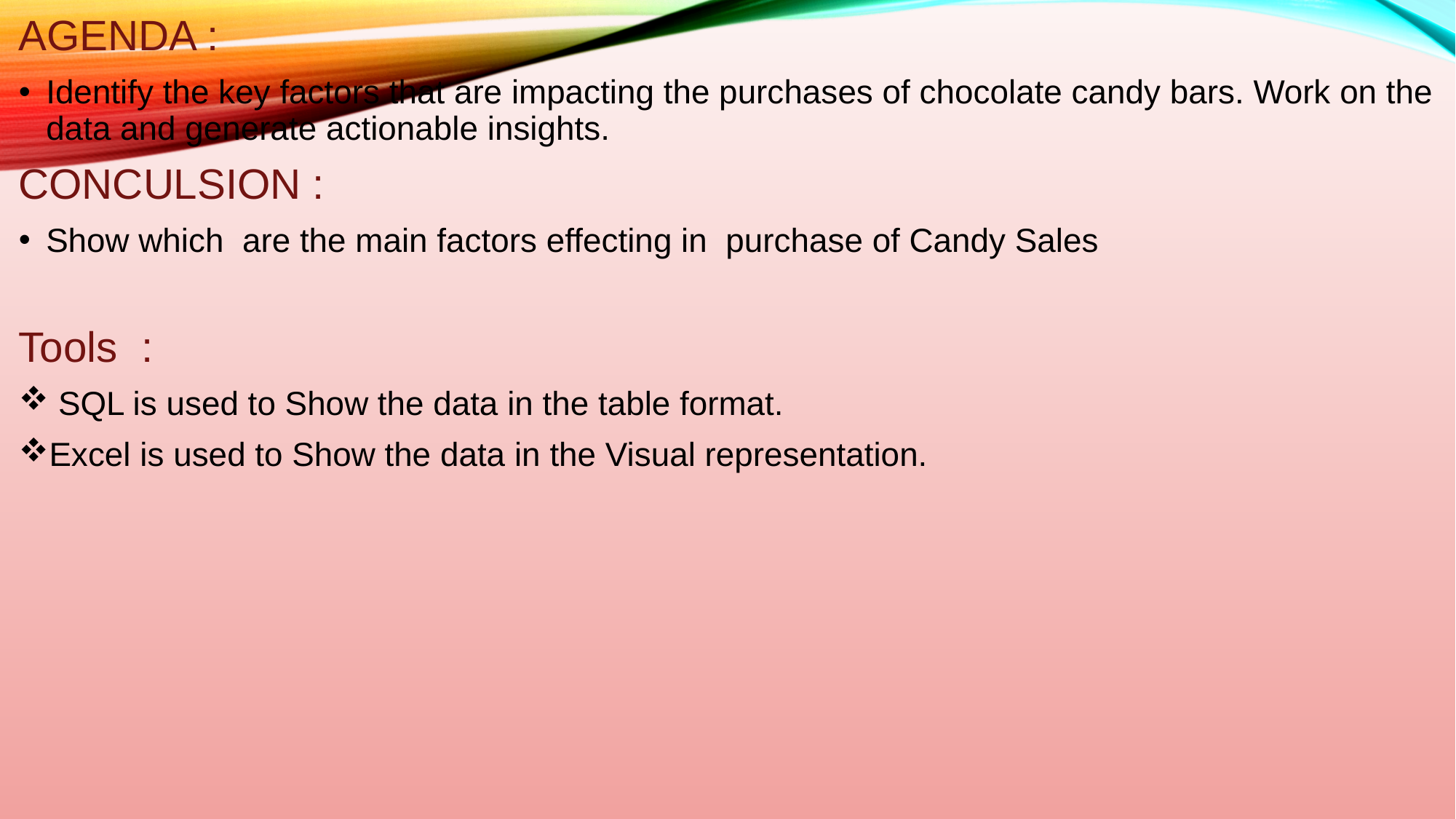

AGENDA :
Identify the key factors that are impacting the purchases of chocolate candy bars. Work on the data and generate actionable insights.
CONCULSION :
Show which  are the main factors effecting in  purchase of Candy Sales

Tools  :
 SQL is used to Show the data in the table format.
Excel is used to Show the data in the Visual representation.